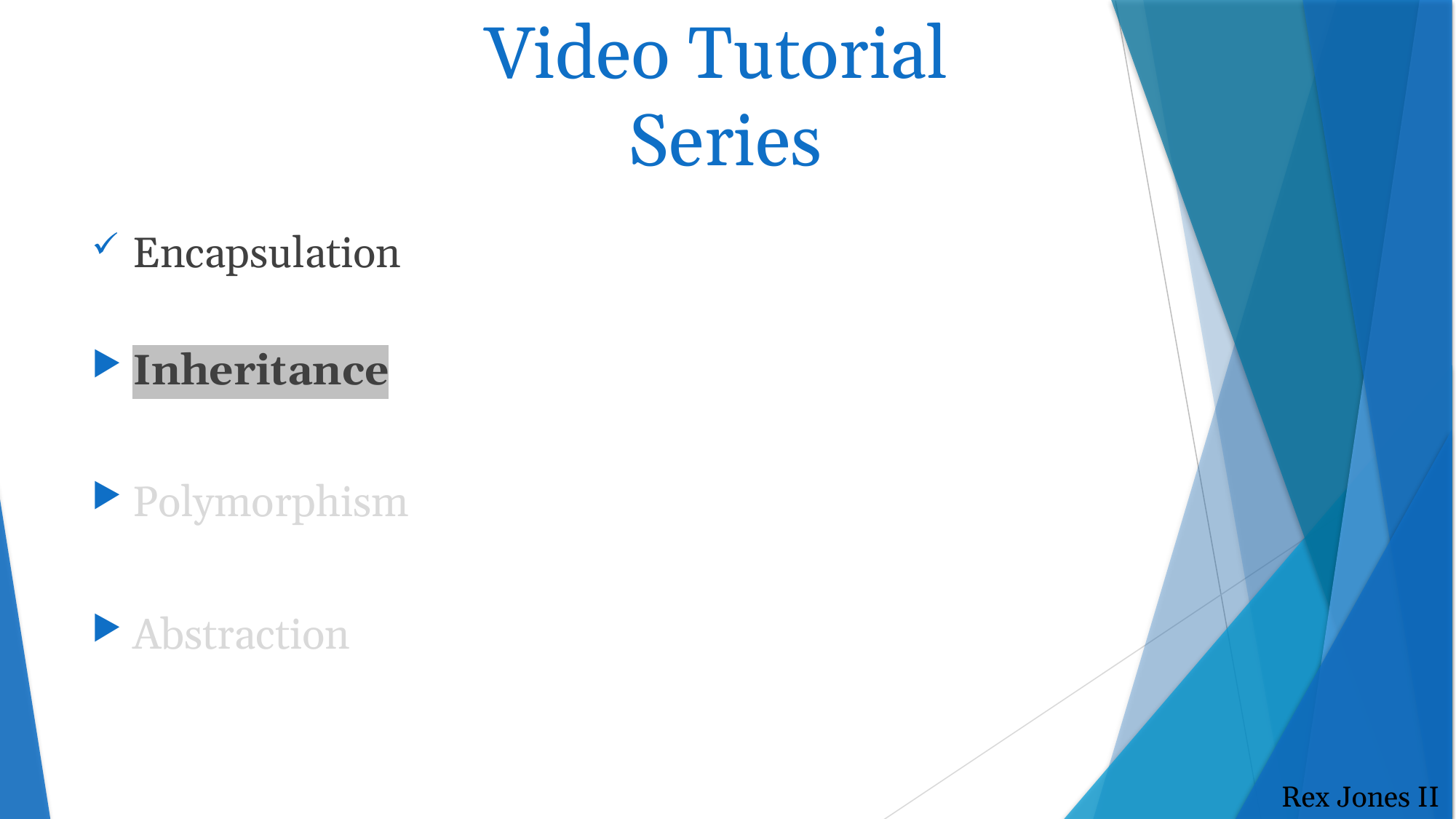

Video Tutorial
Series
Encapsulation

Inheritance

Polymorphism

Abstraction